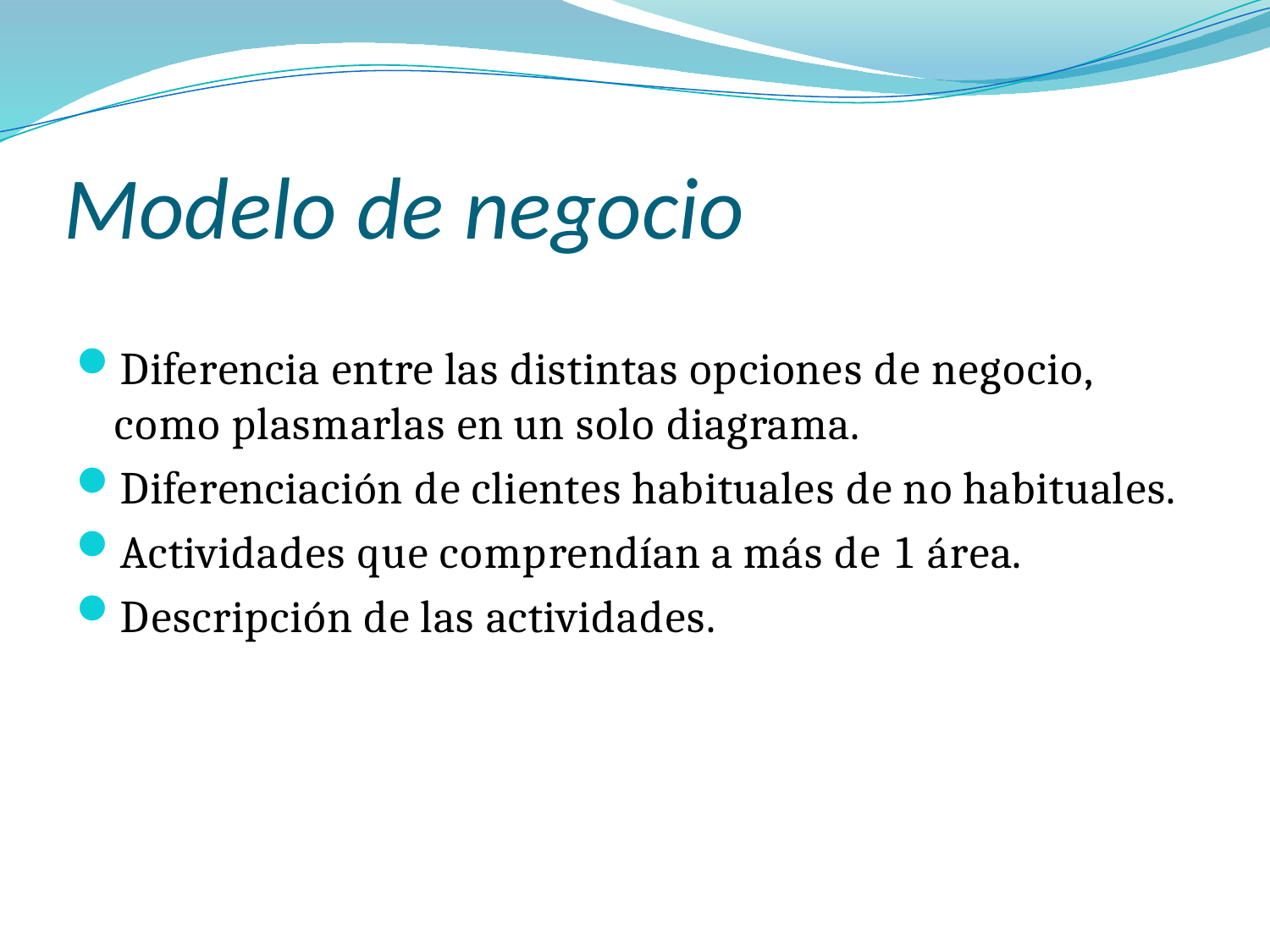

# Modelo de negocio

Diferencia entre las distintas opciones de negocio, como plasmarlas en un solo diagrama.
Diferenciación de clientes habituales de no habituales.
Actividades que comprendían a más de 1 área.
Descripción de las actividades.